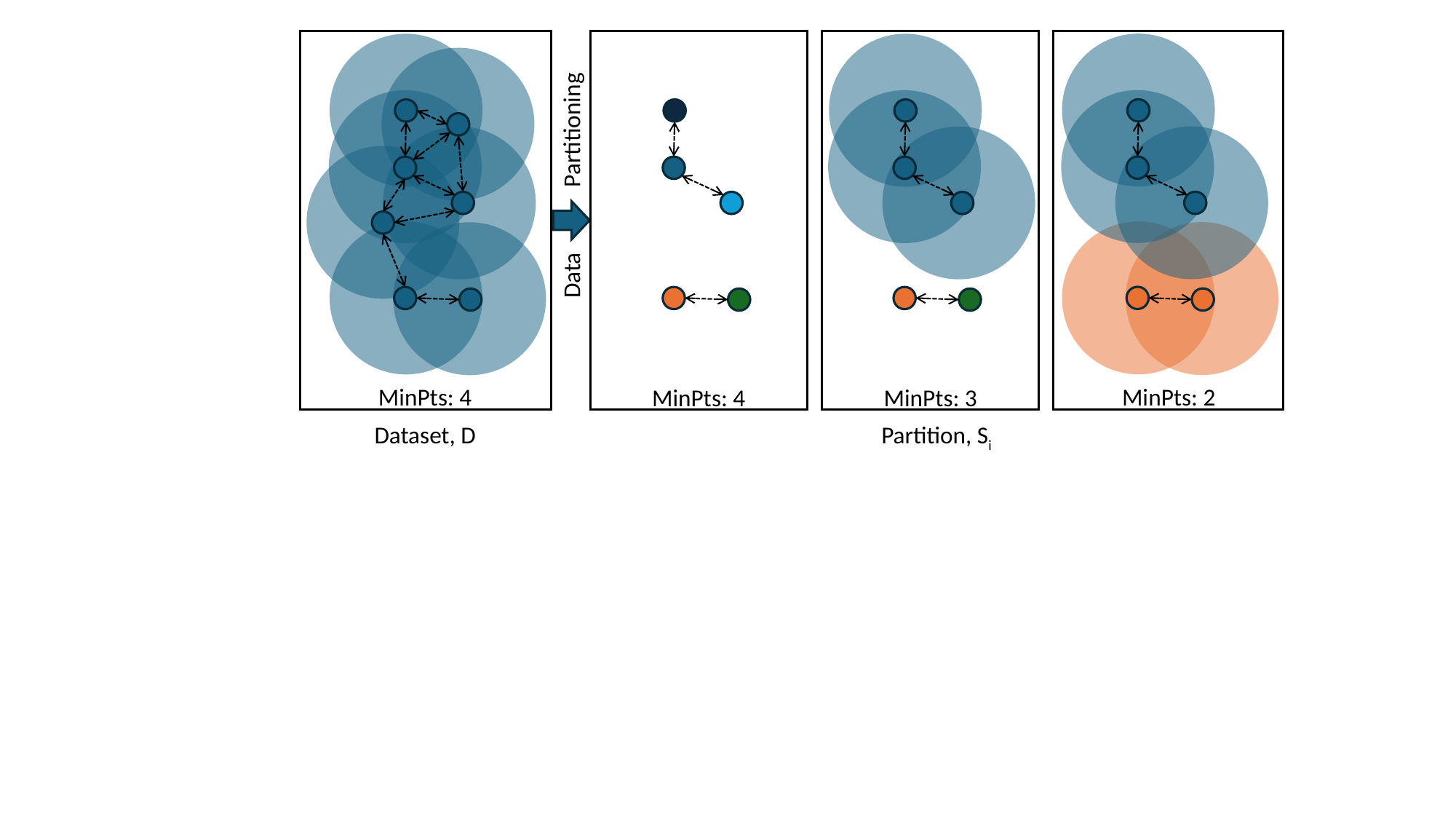

Data            Partitioning

MinPts: 2
MinPts: 4
MinPts: 4
MinPts: 3
Dataset, D
Partition, Si